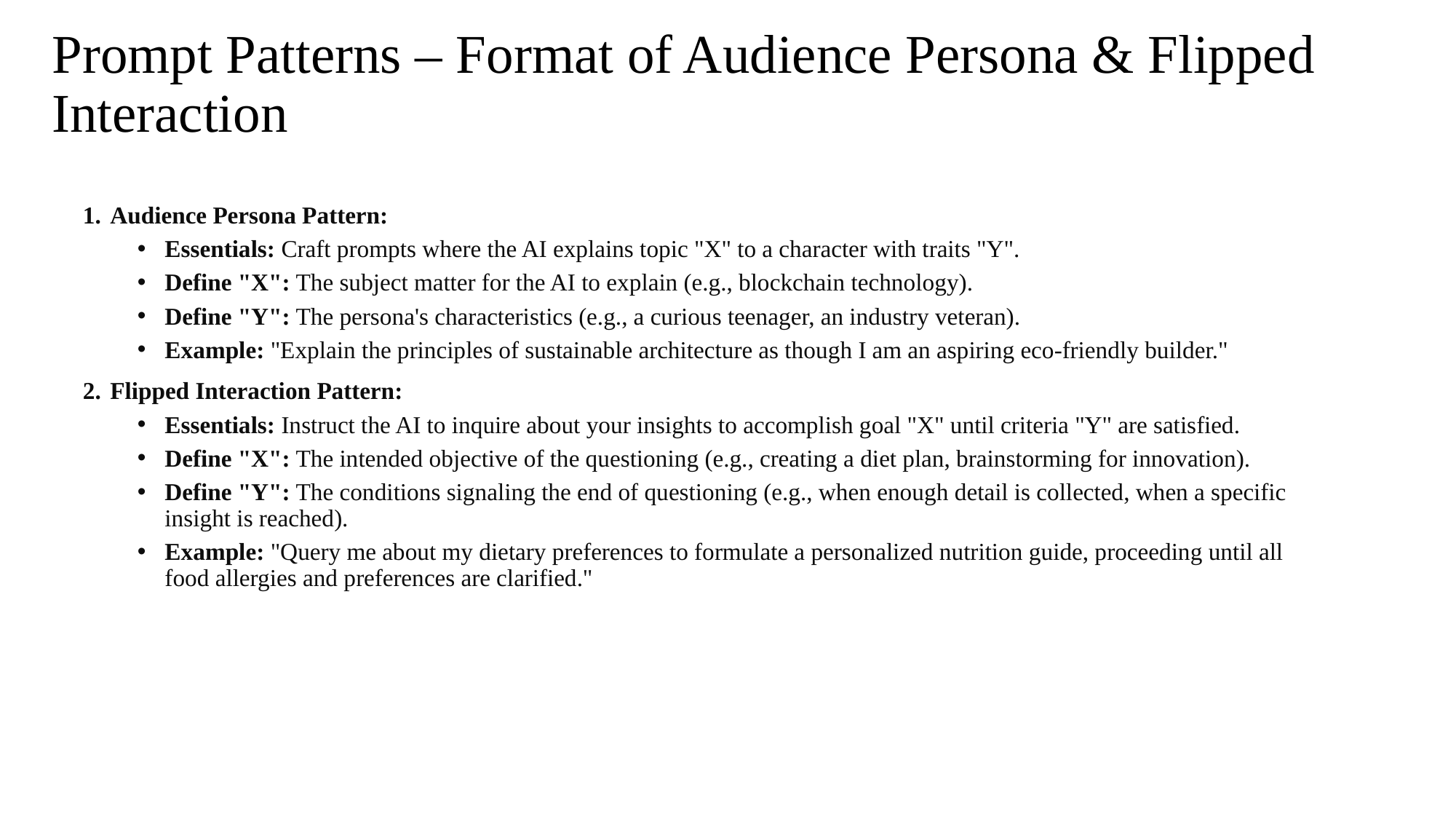

# Prompt Patterns – Format of Audience Persona & Flipped Interaction
Audience Persona Pattern:
Essentials: Craft prompts where the AI explains topic "X" to a character with traits "Y".
Define "X": The subject matter for the AI to explain (e.g., blockchain technology).
Define "Y": The persona's characteristics (e.g., a curious teenager, an industry veteran).
Example: "Explain the principles of sustainable architecture as though I am an aspiring eco-friendly builder."
Flipped Interaction Pattern:
Essentials: Instruct the AI to inquire about your insights to accomplish goal "X" until criteria "Y" are satisfied.
Define "X": The intended objective of the questioning (e.g., creating a diet plan, brainstorming for innovation).
Define "Y": The conditions signaling the end of questioning (e.g., when enough detail is collected, when a specific insight is reached).
Example: "Query me about my dietary preferences to formulate a personalized nutrition guide, proceeding until all food allergies and preferences are clarified."